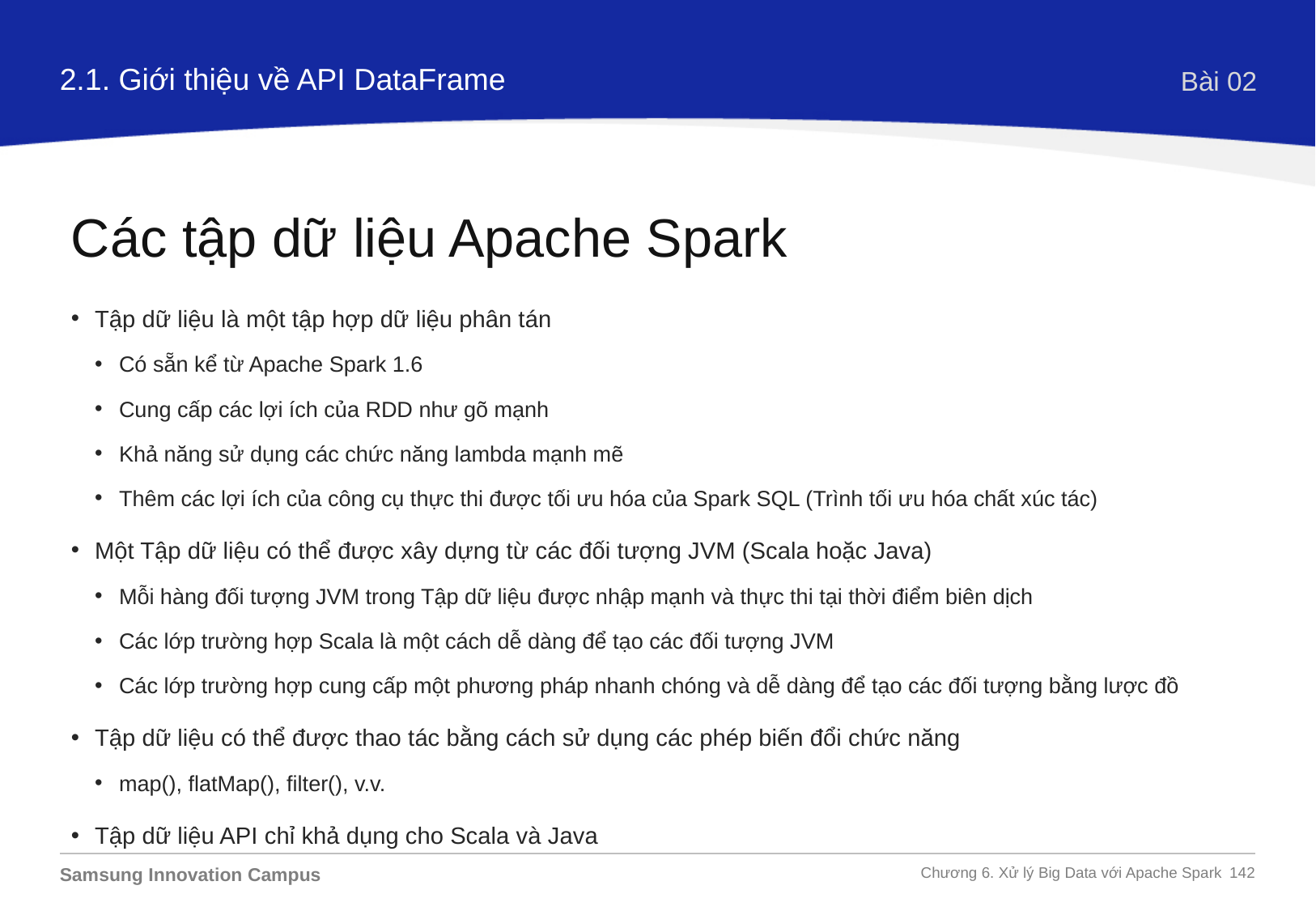

2.1. Giới thiệu về API DataFrame
Bài 02
Các tập dữ liệu Apache Spark
Tập dữ liệu là một tập hợp dữ liệu phân tán
Có sẵn kể từ Apache Spark 1.6
Cung cấp các lợi ích của RDD như gõ mạnh
Khả năng sử dụng các chức năng lambda mạnh mẽ
Thêm các lợi ích của công cụ thực thi được tối ưu hóa của Spark SQL (Trình tối ưu hóa chất xúc tác)
Một Tập dữ liệu có thể được xây dựng từ các đối tượng JVM (Scala hoặc Java)
Mỗi hàng đối tượng JVM trong Tập dữ liệu được nhập mạnh và thực thi tại thời điểm biên dịch
Các lớp trường hợp Scala là một cách dễ dàng để tạo các đối tượng JVM
Các lớp trường hợp cung cấp một phương pháp nhanh chóng và dễ dàng để tạo các đối tượng bằng lược đồ
Tập dữ liệu có thể được thao tác bằng cách sử dụng các phép biến đổi chức năng
map(), flatMap(), filter(), v.v.
Tập dữ liệu API chỉ khả dụng cho Scala và Java